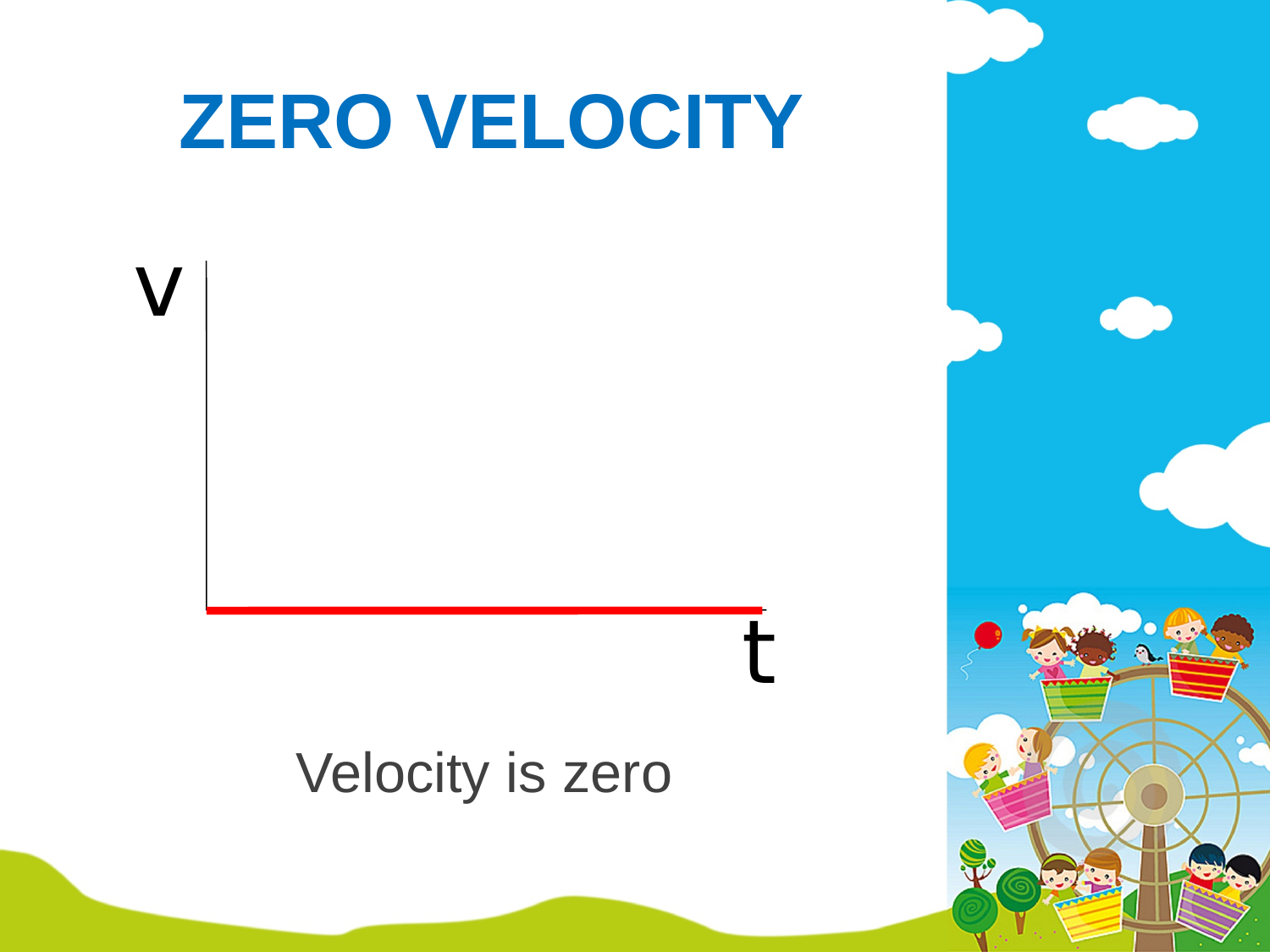

# ZERO VELOCITY
v

t

Velocity is zero